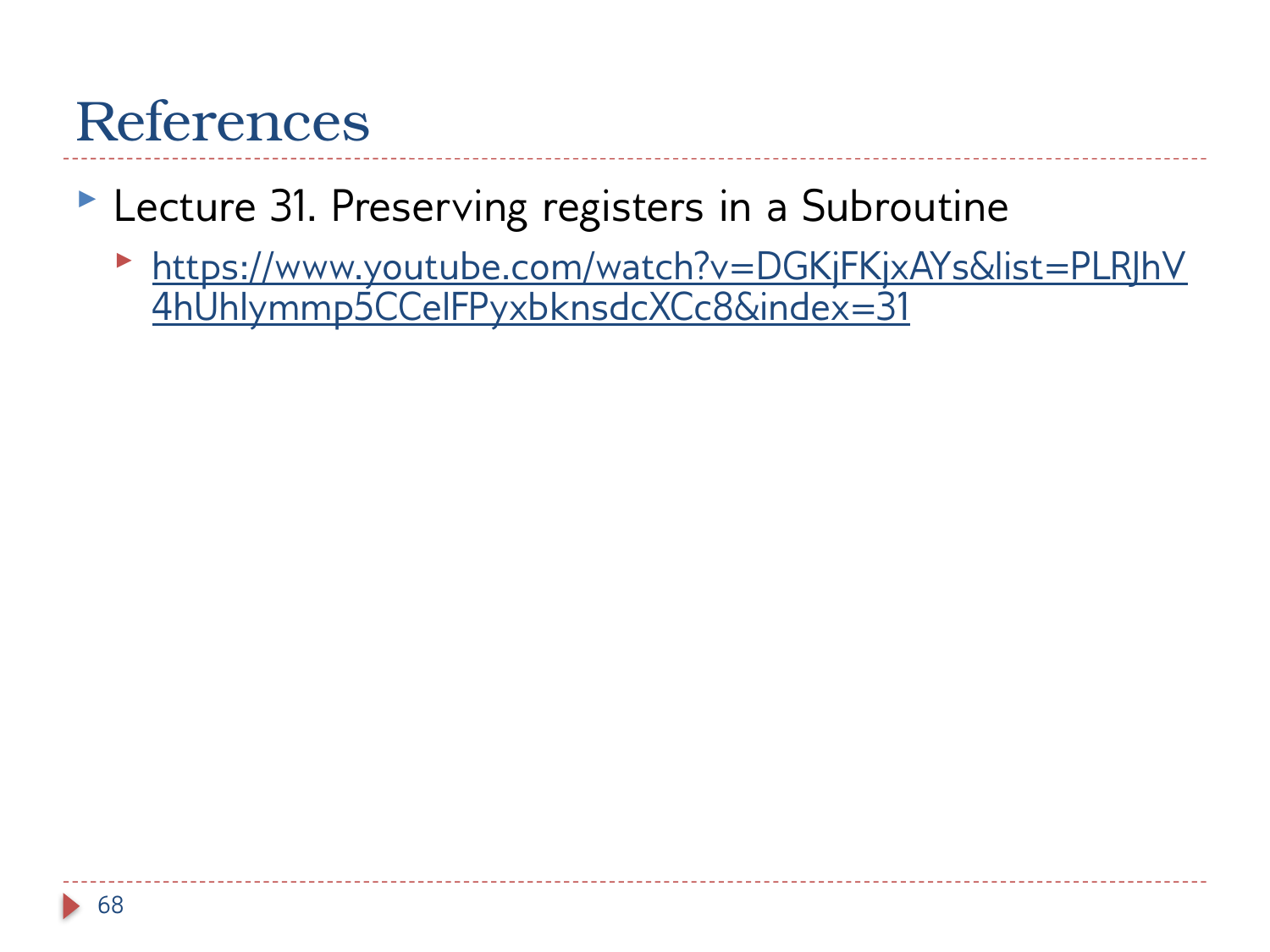

# References
Lecture 31. Preserving registers in a Subroutine
https://www.youtube.com/watch?v=DGKjFKjxAYs&list=PLRJhV4hUhIymmp5CCeIFPyxbknsdcXCc8&index=31
68